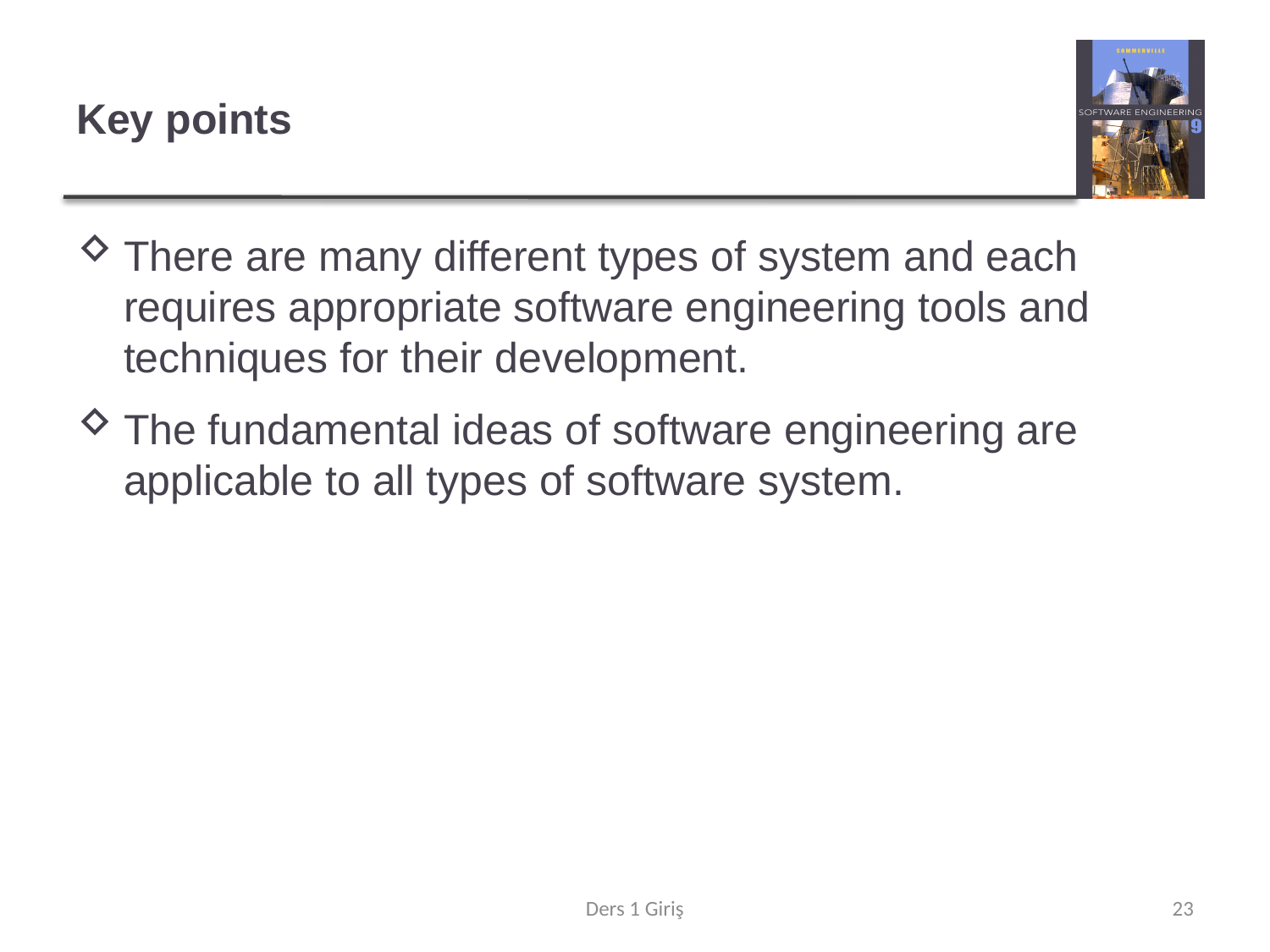

# Key points
There are many different types of system and each requires appropriate software engineering tools and techniques for their development.
The fundamental ideas of software engineering are applicable to all types of software system.

Ders 1 Giriş
23